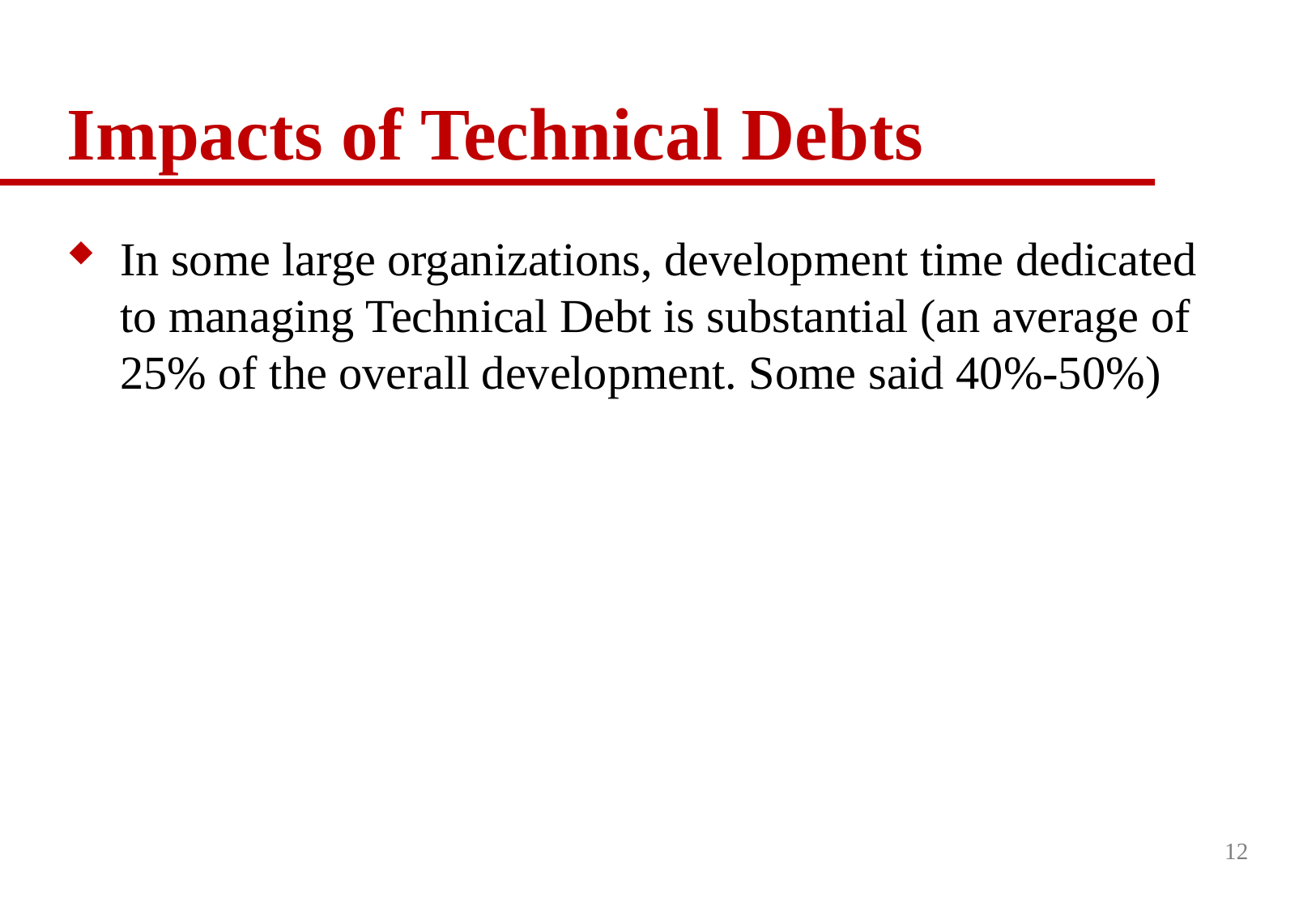

# Impacts of Technical Debts
In some large organizations, development time dedicated to managing Technical Debt is substantial (an average of 25% of the overall development. Some said 40%-50%)

12